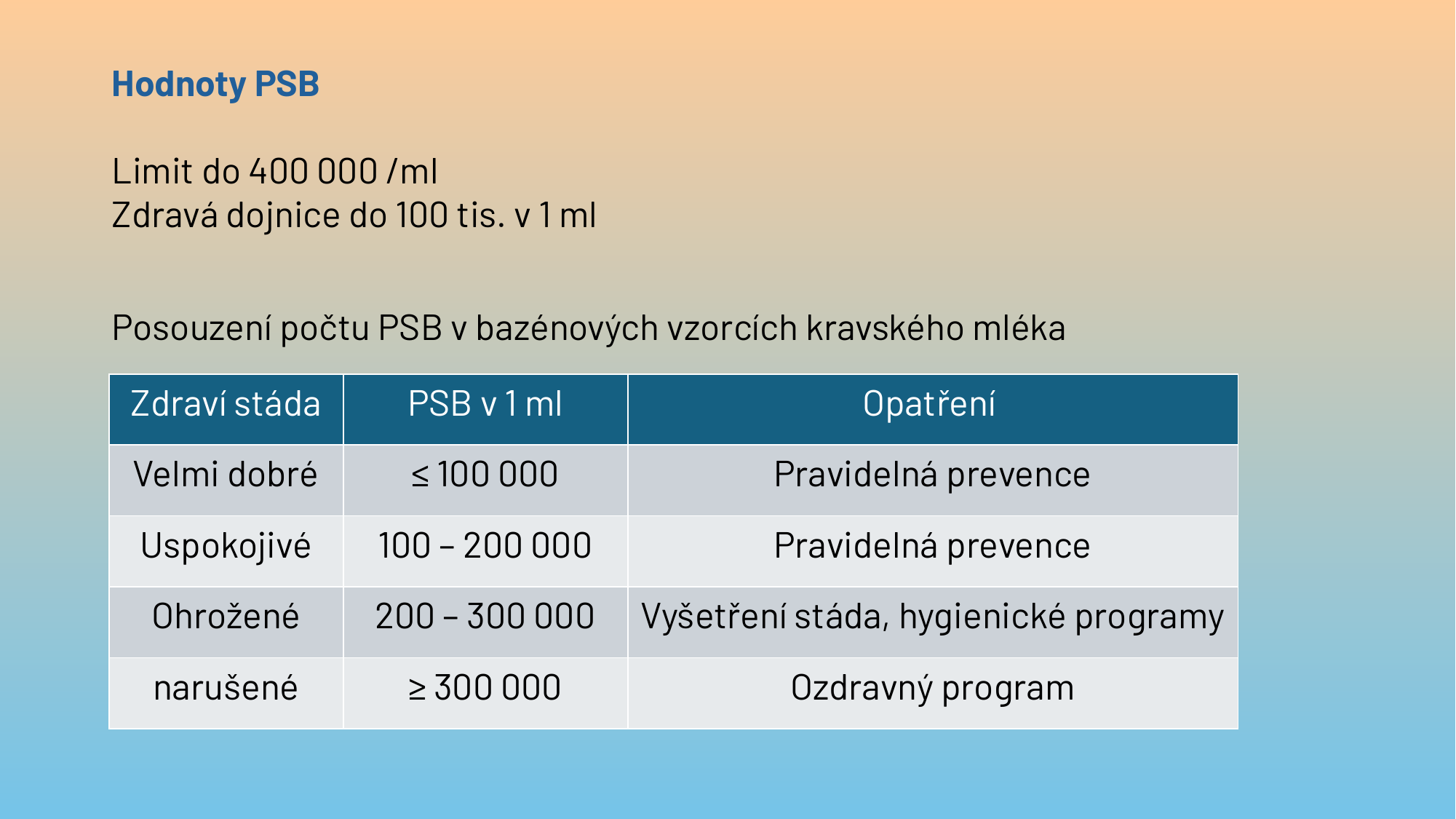

Hodnoty PSB

Limit do 400 000 /ml
Zdravá dojnice do 100 tis. v 1 ml
Posouzení počtu PSB v bazénových vzorcích kravského mléka
| Zdraví stáda | PSB v 1 ml | Opatření |
| --- | --- | --- |
| Velmi dobré | ≤ 100 000 | Pravidelná prevence |
| Uspokojivé | 100 – 200 000 | Pravidelná prevence |
| Ohrožené | 200 – 300 000 | Vyšetření stáda, hygienické programy |
| narušené | ≥ 300 000 | Ozdravný program |